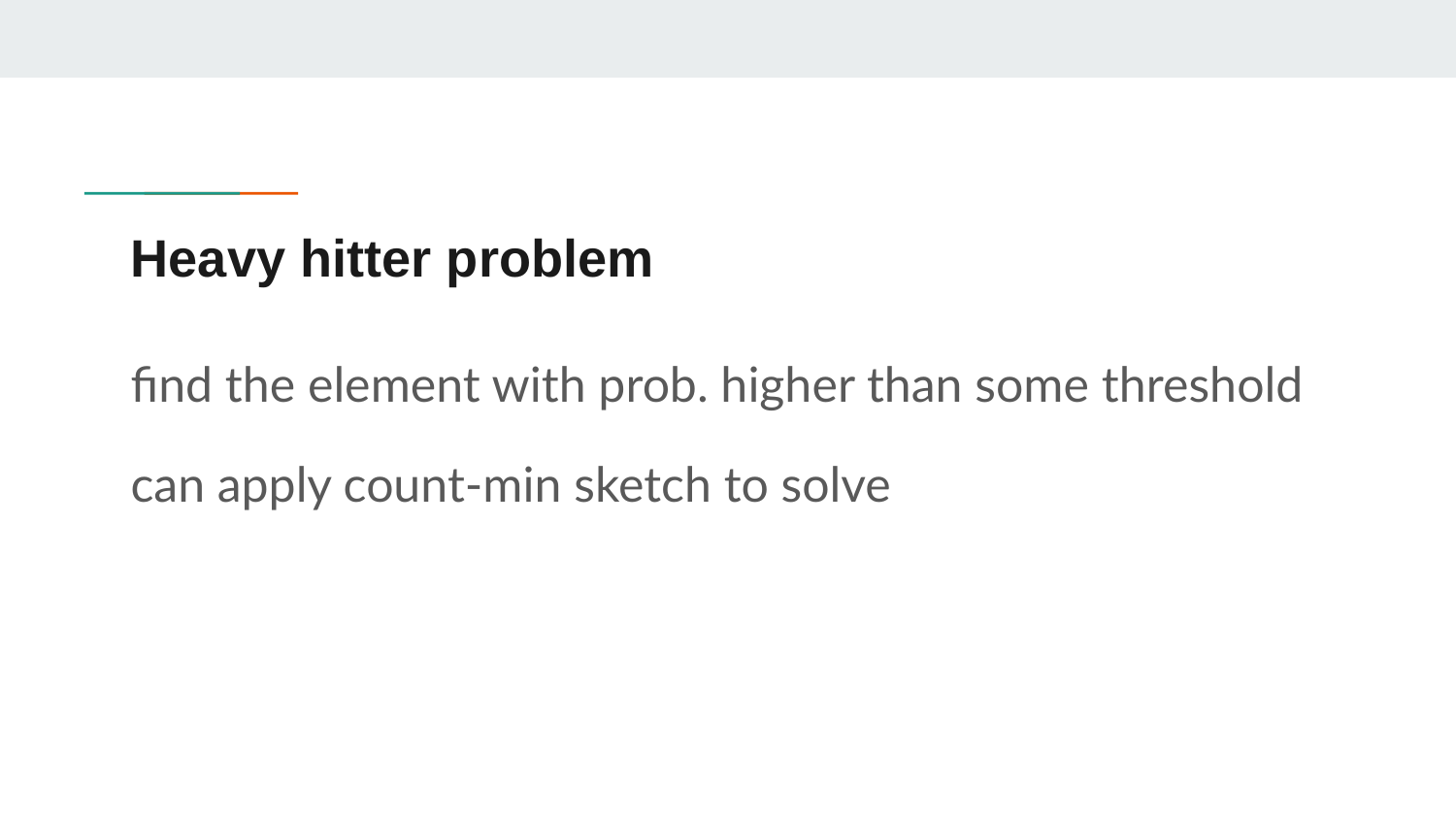

# Heavy hitter problem
find the element with prob. higher than some threshold
can apply count-min sketch to solve